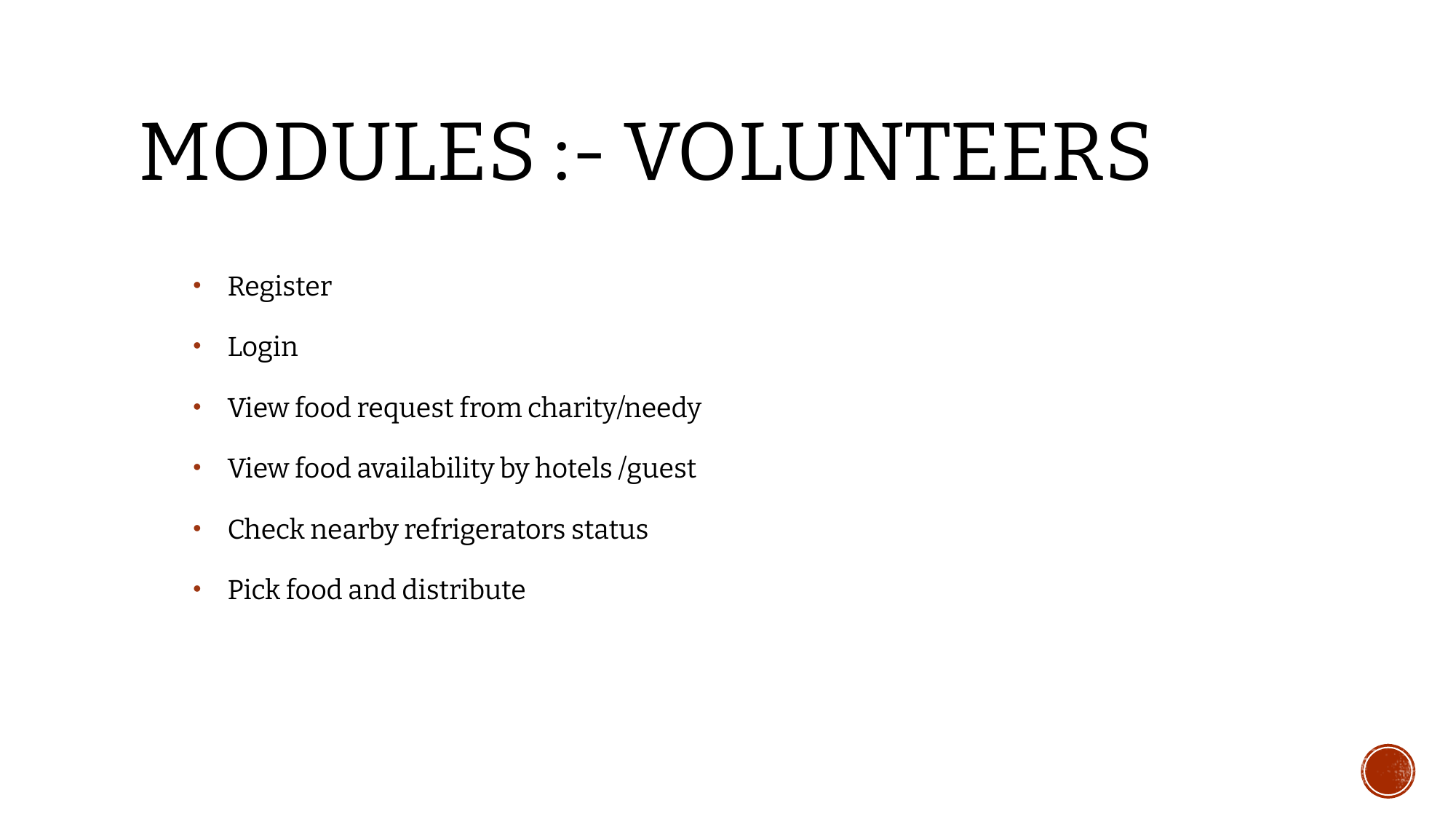

# Modules :- volunteers
Register
Login
View food request from charity/needy
View food availability by hotels /guest
Check nearby refrigerators status
Pick food and distribute